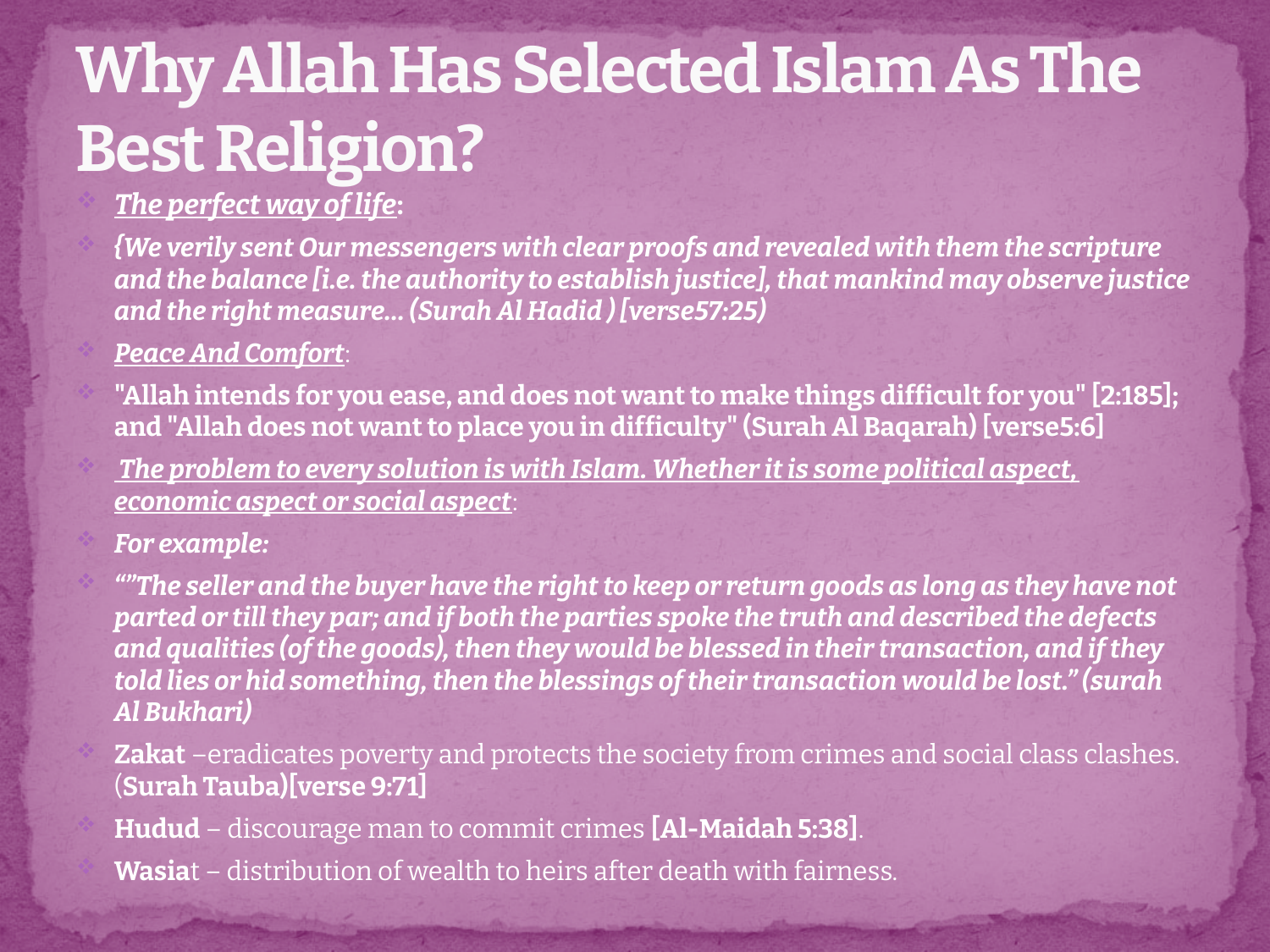

# Why Allah Has Selected Islam As The Best Religion?
The perfect way of life:
{We verily sent Our messengers with clear proofs and revealed with them the scripture and the balance [i.e. the authority to establish justice], that mankind may observe justice and the right measure… (Surah Al Hadid ) [verse57:25)
Peace And Comfort:
"Allah intends for you ease, and does not want to make things difficult for you" [2:185]; and "Allah does not want to place you in difficulty" (Surah Al Baqarah) [verse5:6]
 The problem to every solution is with Islam. Whether it is some political aspect, economic aspect or social aspect:
For example:
“”The seller and the buyer have the right to keep or return goods as long as they have not parted or till they par; and if both the parties spoke the truth and described the defects and qualities (of the goods), then they would be blessed in their transaction, and if they told lies or hid something, then the blessings of their transaction would be lost.” (surah Al Bukhari)
Zakat –eradicates poverty and protects the society from crimes and social class clashes. (Surah Tauba)[verse 9:71]
Hudud – discourage man to commit crimes [Al-Maidah 5:38].
Wasiat – distribution of wealth to heirs after death with fairness.